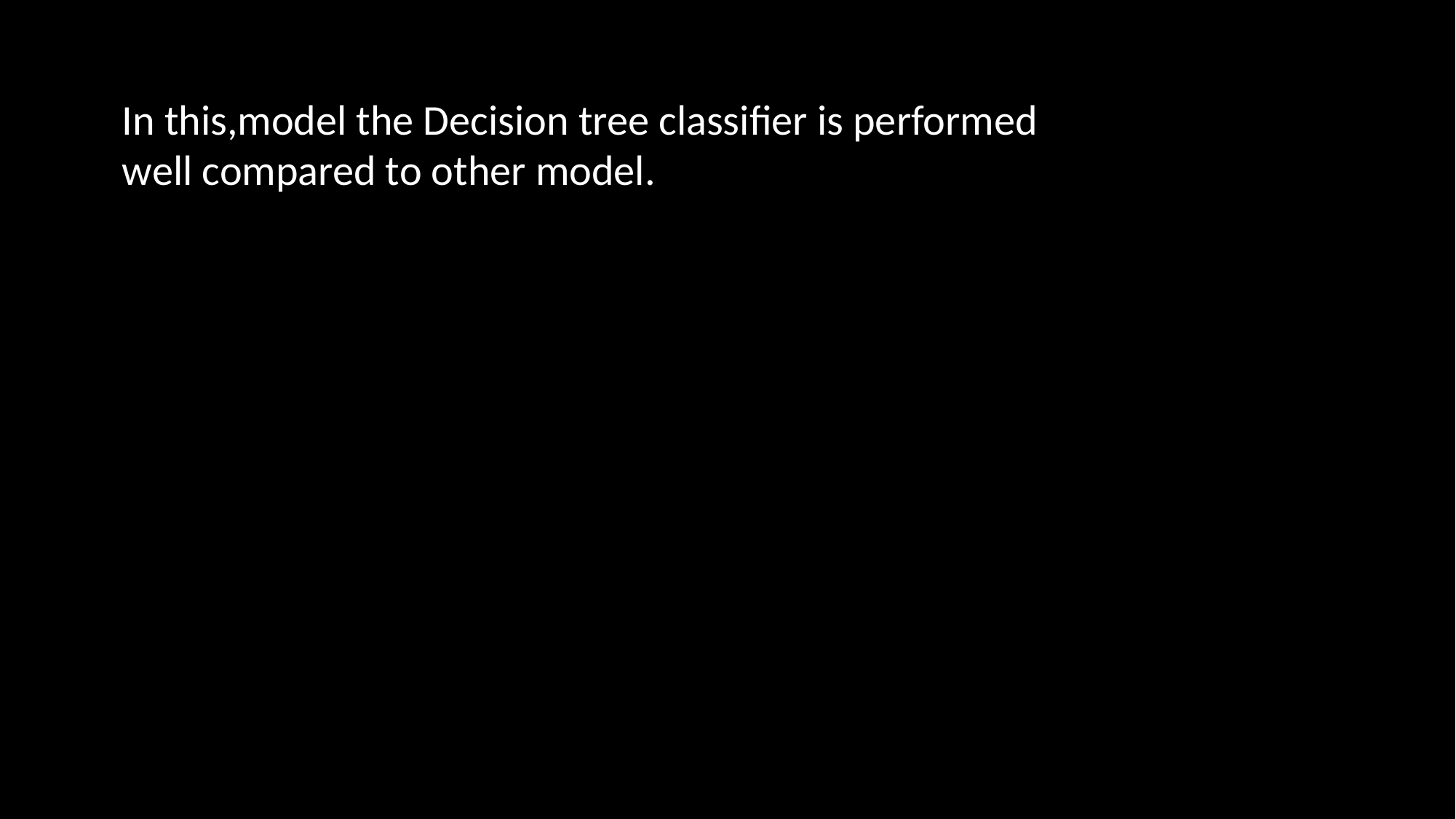

In this,model the Decision tree classifier is performed well compared to other model.